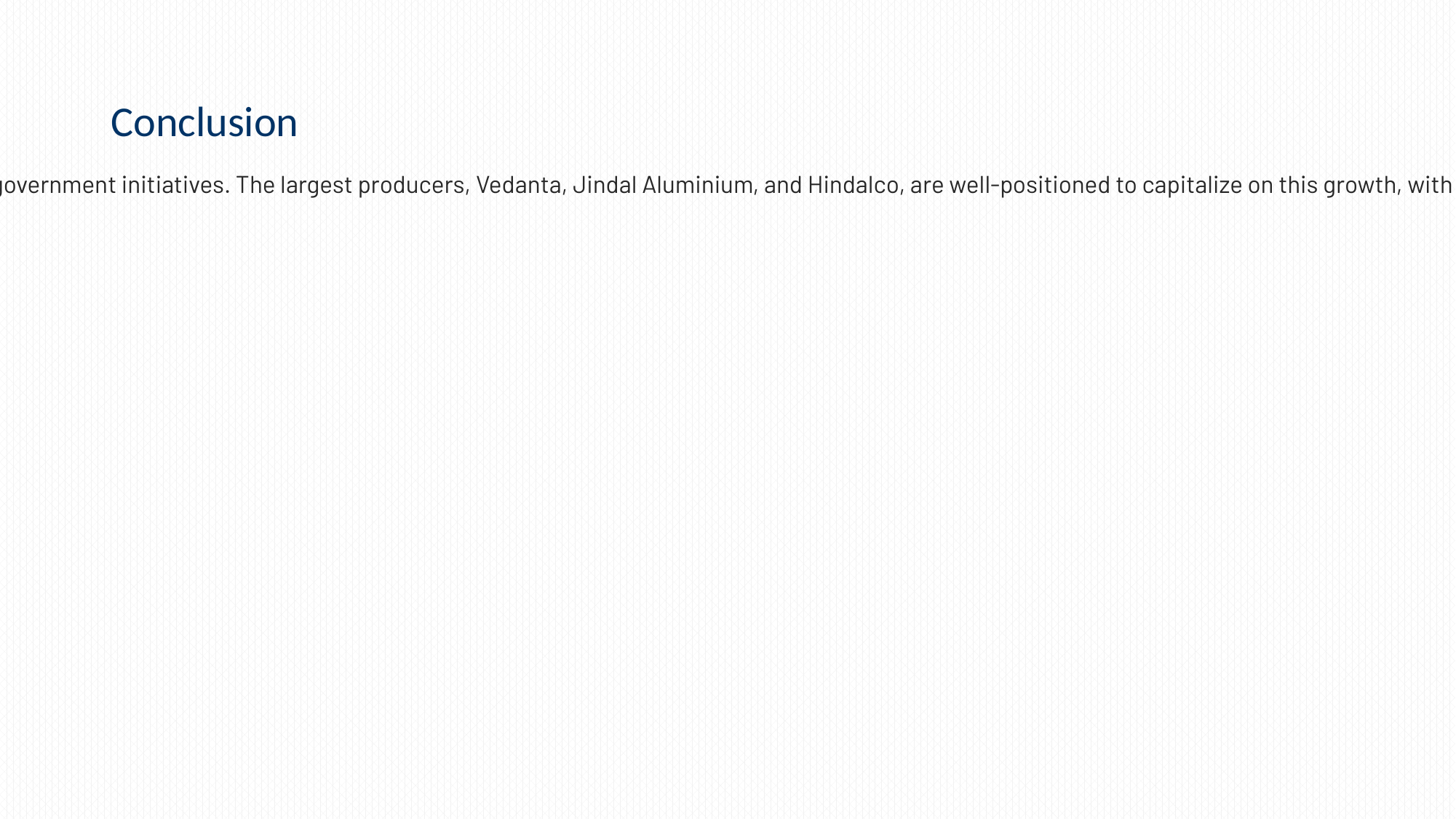

# Conclusion
The Indian aluminium industry is poised for growth, driven by increasing demand and government initiatives. The largest producers, Vedanta, Jindal Aluminium, and Hindalco, are well-positioned to capitalize on this growth, with a focus on sustainability and cost-effective production.